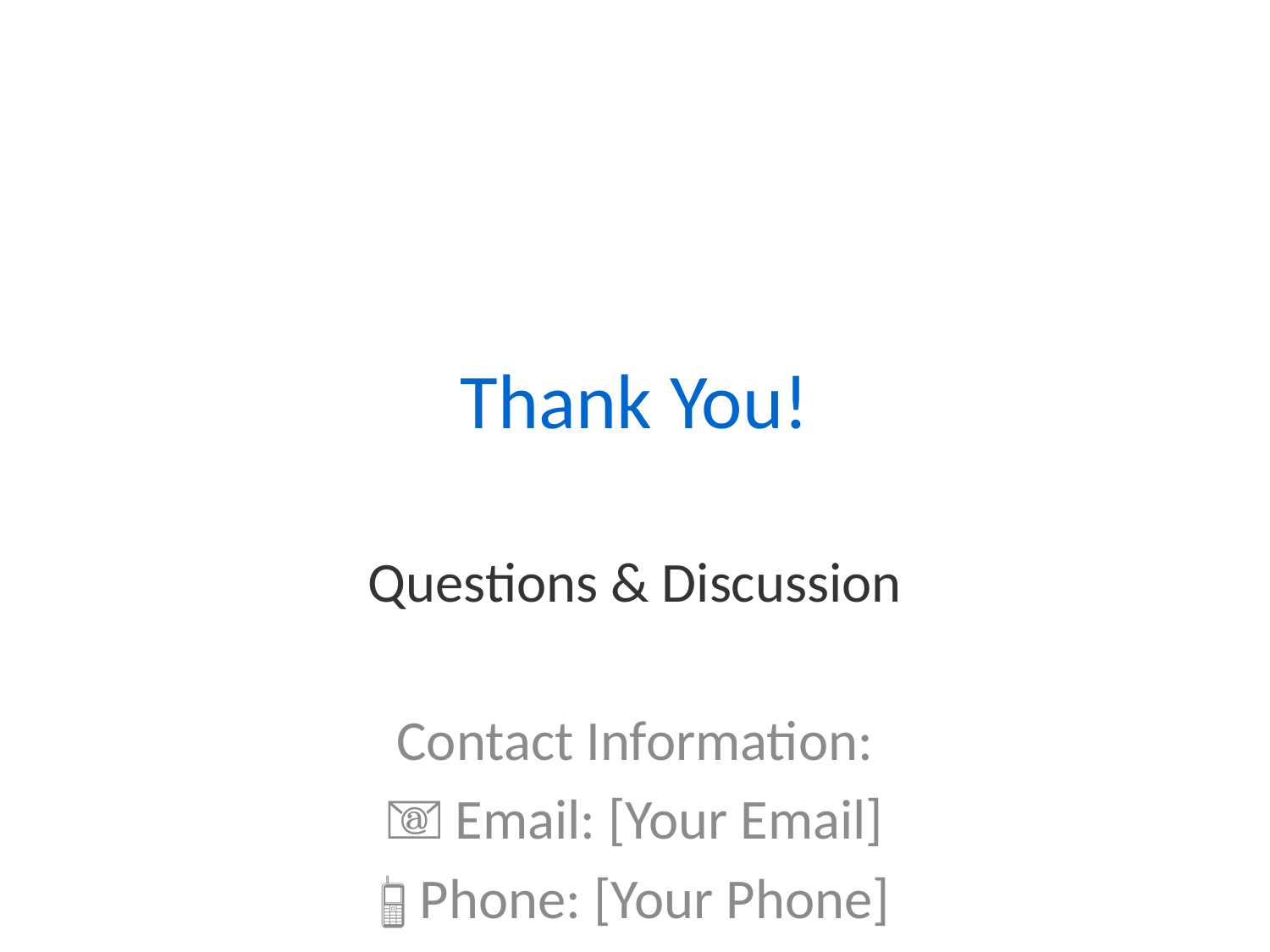

# Thank You!
Questions & Discussion

Contact Information:
📧 Email: [Your Email]
📱 Phone: [Your Phone]
🌐 Website: [Your Website]